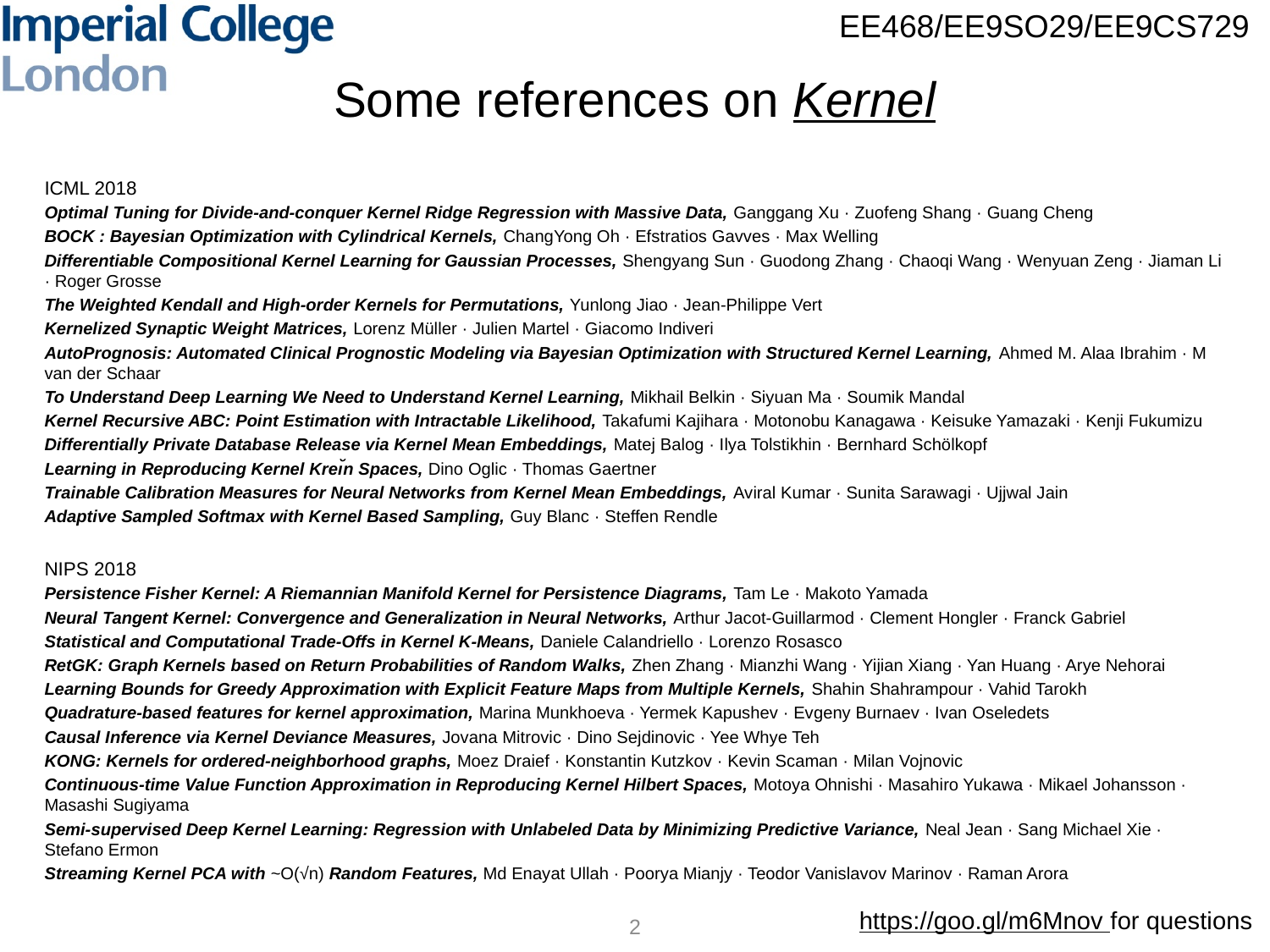

# Some references on Kernel
ICML 2018
Optimal Tuning for Divide-and-conquer Kernel Ridge Regression with Massive Data, Ganggang Xu · Zuofeng Shang · Guang Cheng
BOCK : Bayesian Optimization with Cylindrical Kernels, ChangYong Oh · Efstratios Gavves · Max Welling
Differentiable Compositional Kernel Learning for Gaussian Processes, Shengyang Sun · Guodong Zhang · Chaoqi Wang · Wenyuan Zeng · Jiaman Li · Roger Grosse
The Weighted Kendall and High-order Kernels for Permutations, Yunlong Jiao · Jean-Philippe Vert
Kernelized Synaptic Weight Matrices, Lorenz Müller · Julien Martel · Giacomo Indiveri
AutoPrognosis: Automated Clinical Prognostic Modeling via Bayesian Optimization with Structured Kernel Learning, Ahmed M. Alaa Ibrahim · M van der Schaar
To Understand Deep Learning We Need to Understand Kernel Learning, Mikhail Belkin · Siyuan Ma · Soumik Mandal
Kernel Recursive ABC: Point Estimation with Intractable Likelihood, Takafumi Kajihara · Motonobu Kanagawa · Keisuke Yamazaki · Kenji Fukumizu
Differentially Private Database Release via Kernel Mean Embeddings, Matej Balog · Ilya Tolstikhin · Bernhard Schölkopf
Learning in Reproducing Kernel Kreı̆n Spaces, Dino Oglic · Thomas Gaertner
Trainable Calibration Measures for Neural Networks from Kernel Mean Embeddings, Aviral Kumar · Sunita Sarawagi · Ujjwal Jain
Adaptive Sampled Softmax with Kernel Based Sampling, Guy Blanc · Steffen Rendle

NIPS 2018
Persistence Fisher Kernel: A Riemannian Manifold Kernel for Persistence Diagrams, Tam Le · Makoto Yamada
Neural Tangent Kernel: Convergence and Generalization in Neural Networks, Arthur Jacot-Guillarmod · Clement Hongler · Franck Gabriel
Statistical and Computational Trade-Offs in Kernel K-Means, Daniele Calandriello · Lorenzo Rosasco
RetGK: Graph Kernels based on Return Probabilities of Random Walks, Zhen Zhang · Mianzhi Wang · Yijian Xiang · Yan Huang · Arye Nehorai
Learning Bounds for Greedy Approximation with Explicit Feature Maps from Multiple Kernels, Shahin Shahrampour · Vahid Tarokh
Quadrature-based features for kernel approximation, Marina Munkhoeva · Yermek Kapushev · Evgeny Burnaev · Ivan Oseledets
Causal Inference via Kernel Deviance Measures, Jovana Mitrovic · Dino Sejdinovic · Yee Whye Teh
KONG: Kernels for ordered-neighborhood graphs, Moez Draief · Konstantin Kutzkov · Kevin Scaman · Milan Vojnovic
Continuous-time Value Function Approximation in Reproducing Kernel Hilbert Spaces, Motoya Ohnishi · Masahiro Yukawa · Mikael Johansson · Masashi Sugiyama
Semi-supervised Deep Kernel Learning: Regression with Unlabeled Data by Minimizing Predictive Variance, Neal Jean · Sang Michael Xie · Stefano Ermon
Streaming Kernel PCA with ~O(√n) Random Features, Md Enayat Ullah · Poorya Mianjy · Teodor Vanislavov Marinov · Raman Arora

2